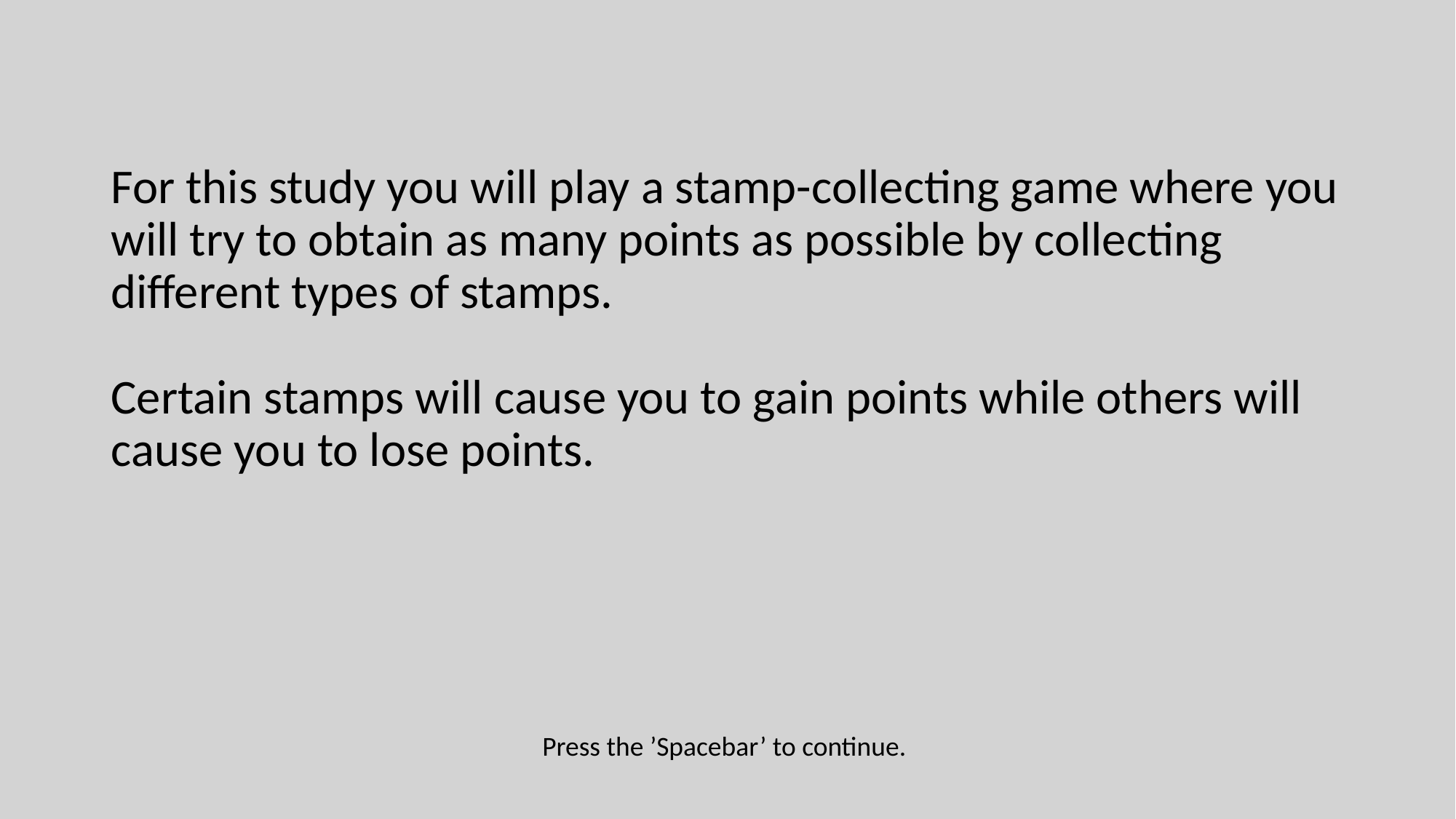

# For this study you will play a stamp-collecting game where you will try to obtain as many points as possible by collecting different types of stamps. Certain stamps will cause you to gain points while others will cause you to lose points.
Press the ’Spacebar’ to continue.